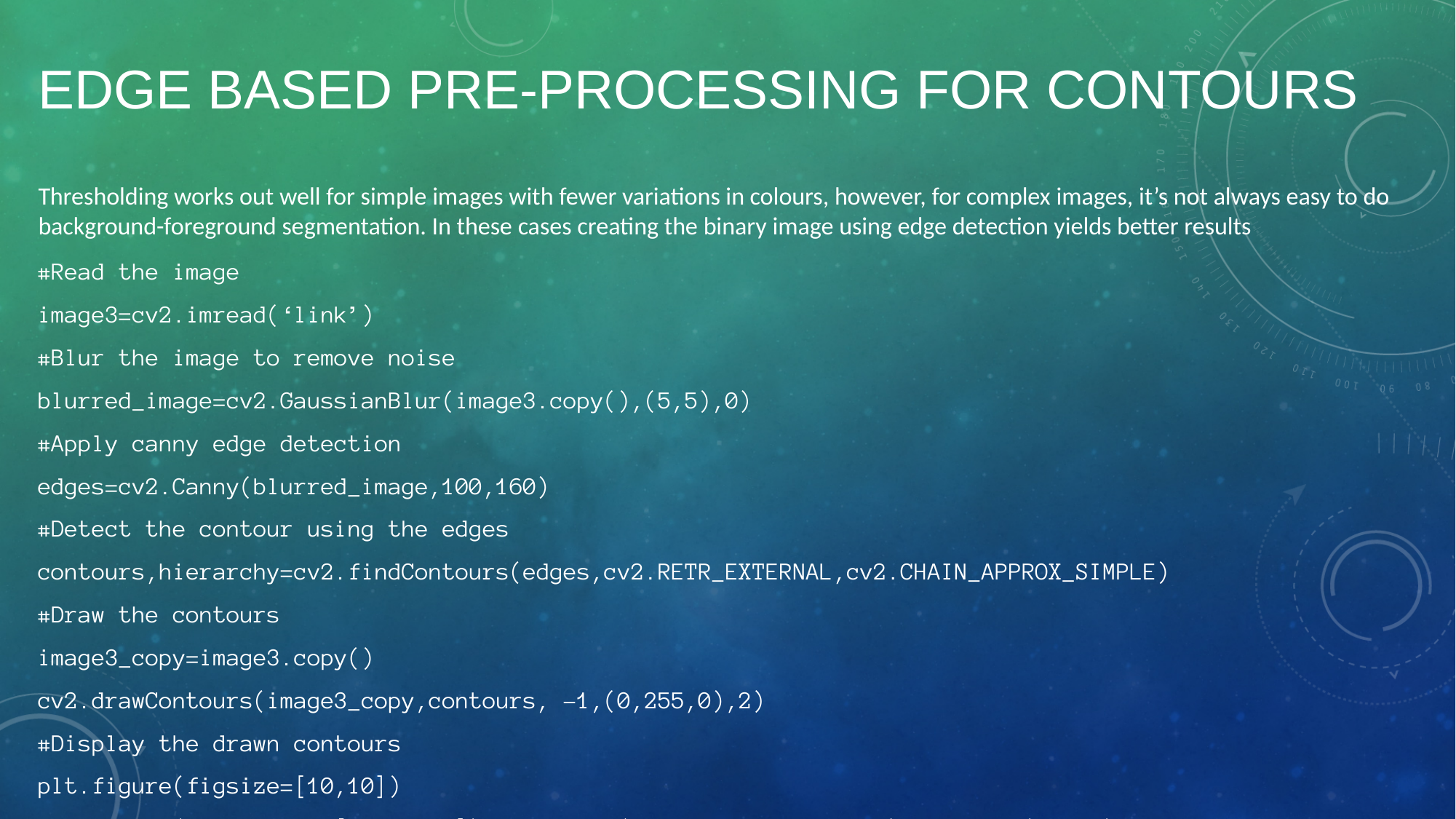

# Edge based pre-processing for contours
Thresholding works out well for simple images with fewer variations in colours, however, for complex images, it’s not always easy to do background-foreground segmentation. In these cases creating the binary image using edge detection yields better results
#Read the image
image3=cv2.imread(‘link’)
#Blur the image to remove noise
blurred_image=cv2.GaussianBlur(image3.copy(),(5,5),0)
#Apply canny edge detection
edges=cv2.Canny(blurred_image,100,160)
#Detect the contour using the edges
contours,hierarchy=cv2.findContours(edges,cv2.RETR_EXTERNAL,cv2.CHAIN_APPROX_SIMPLE)
#Draw the contours
image3_copy=image3.copy()
cv2.drawContours(image3_copy,contours, -1,(0,255,0),2)
#Display the drawn contours
plt.figure(figsize=[10,10])
plt.imshow(image3_copy[:,:,::-1]);plt.title(“Contours Detected”);plt.axis(“off”);